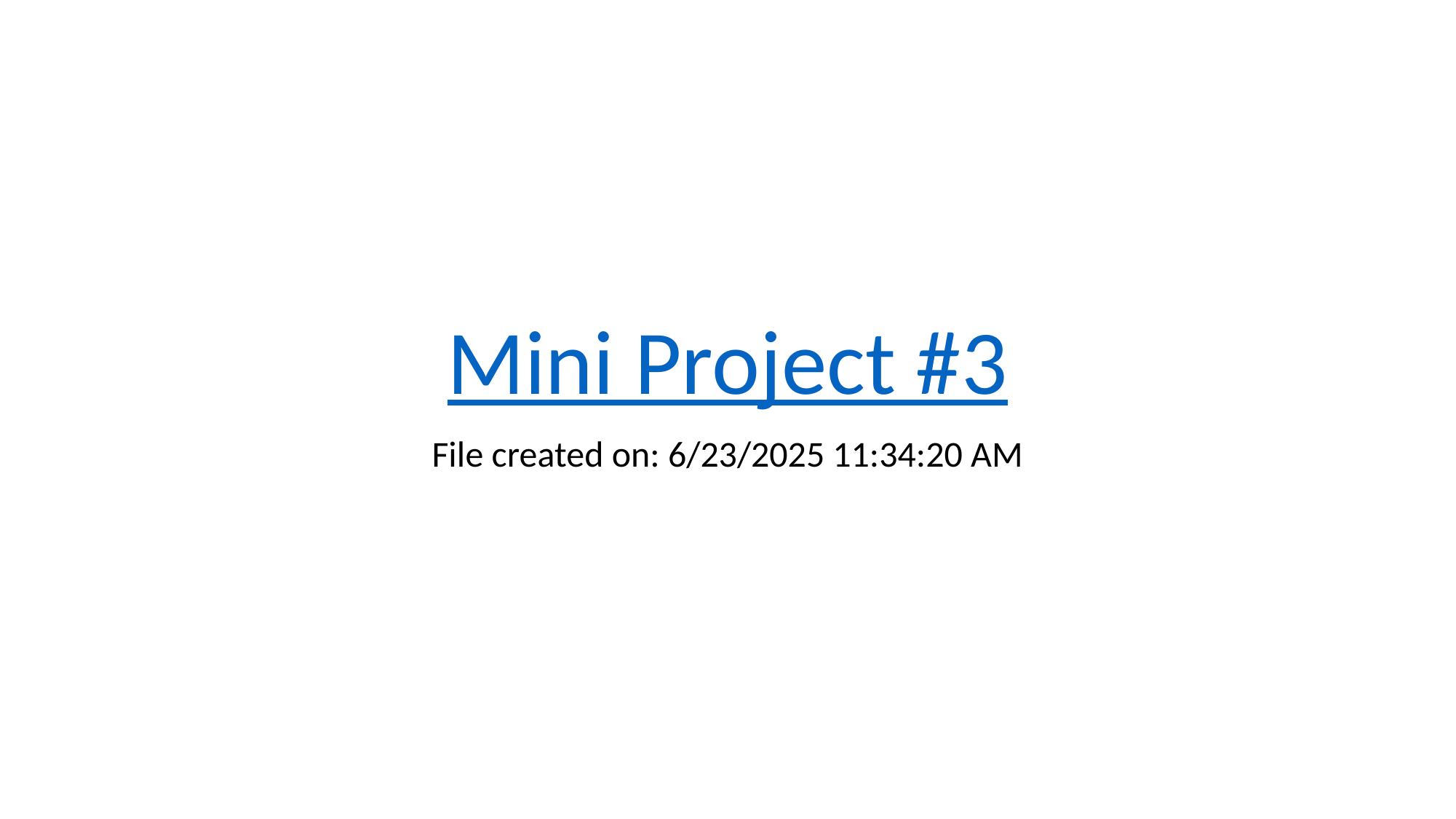

# Mini Project #3
File created on: 6/23/2025 11:34:20 AM